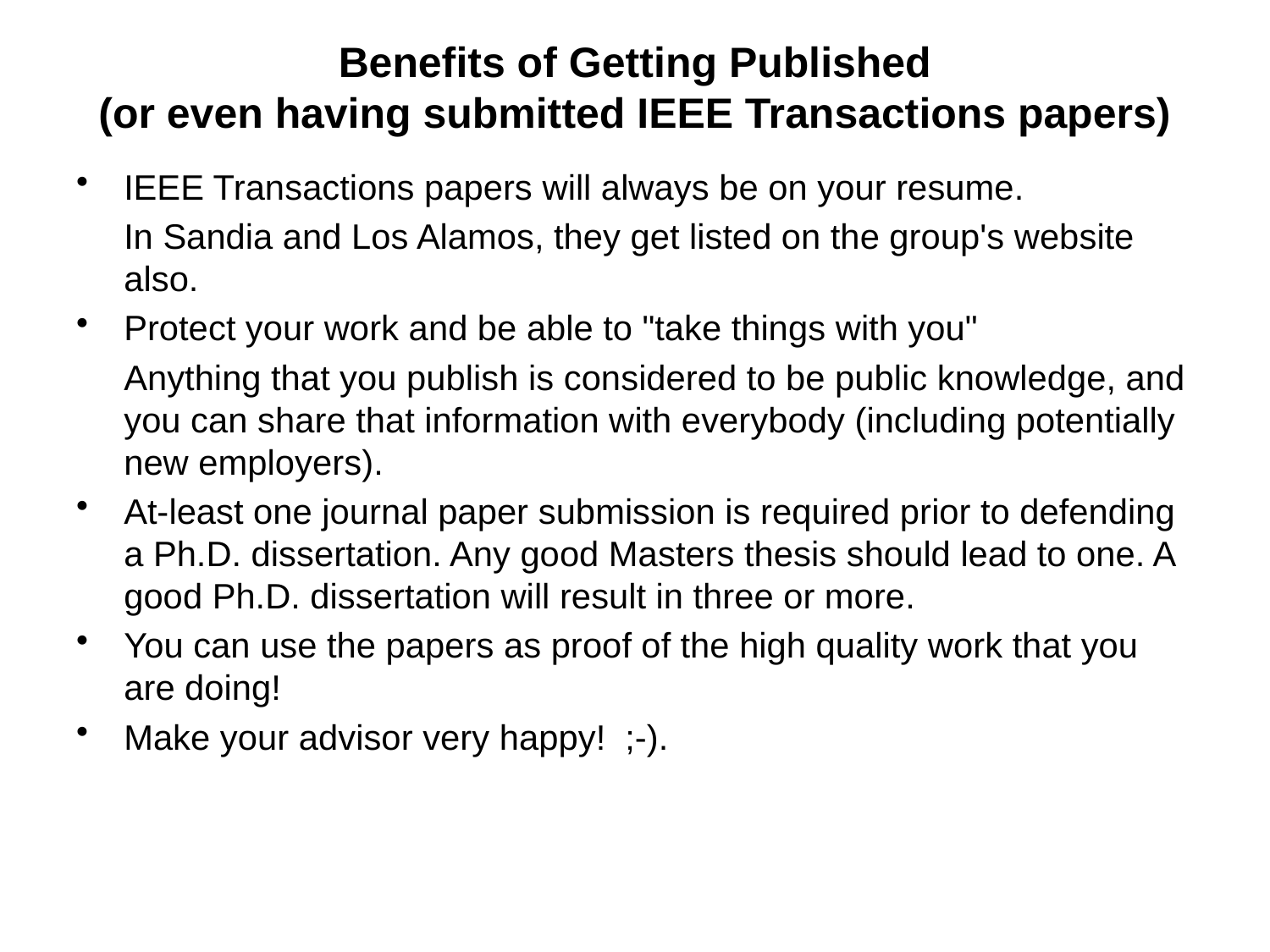

# Benefits of Getting Published (or even having submitted IEEE Transactions papers)
IEEE Transactions papers will always be on your resume.
	In Sandia and Los Alamos, they get listed on the group's website also.
Protect your work and be able to "take things with you"
	Anything that you publish is considered to be public knowledge, and you can share that information with everybody (including potentially new employers).
At-least one journal paper submission is required prior to defending a Ph.D. dissertation. Any good Masters thesis should lead to one. A good Ph.D. dissertation will result in three or more.
You can use the papers as proof of the high quality work that you are doing!
Make your advisor very happy!  ;-).